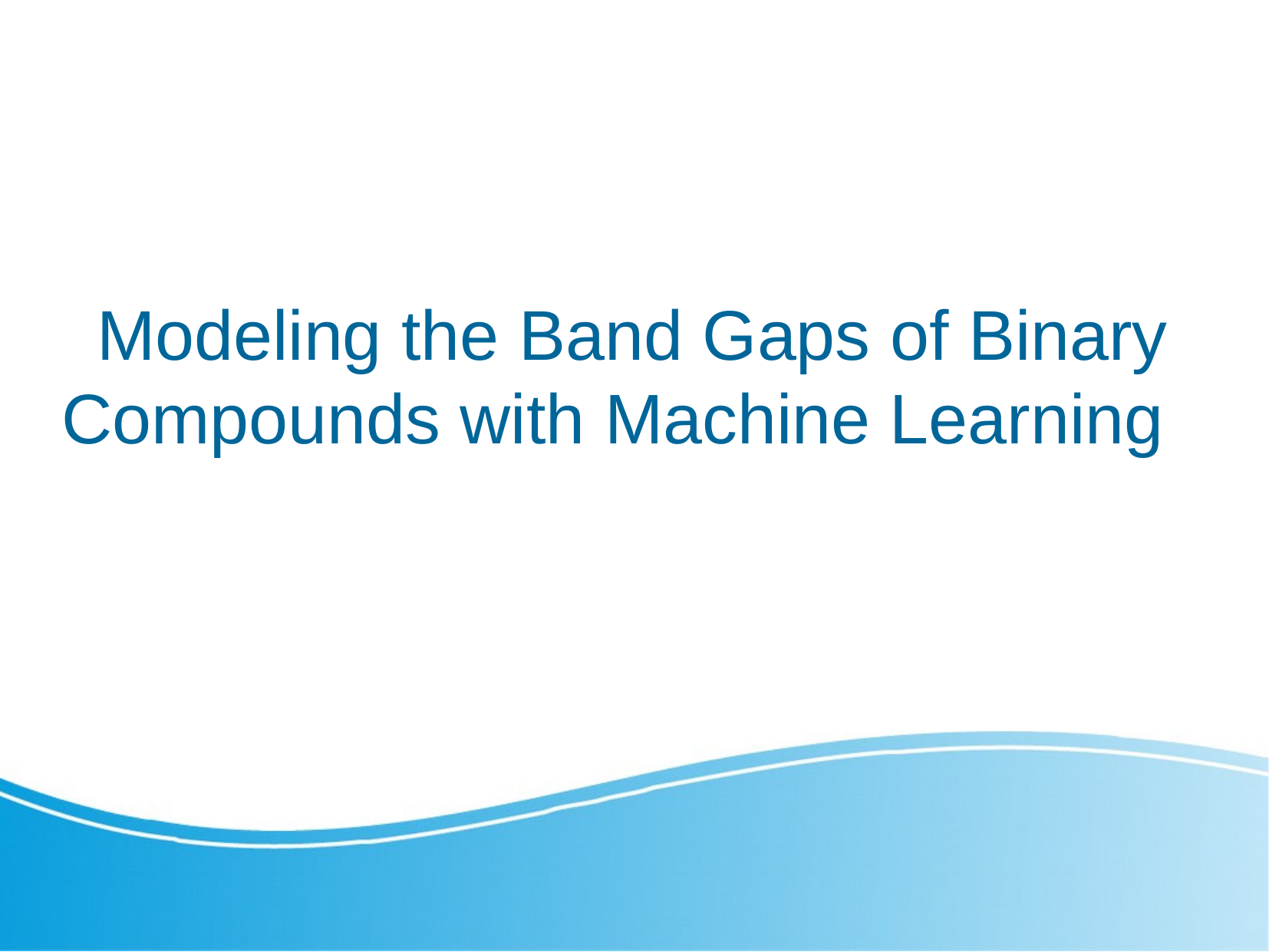

Modeling the Band Gaps of Binary Compounds with Machine Learning